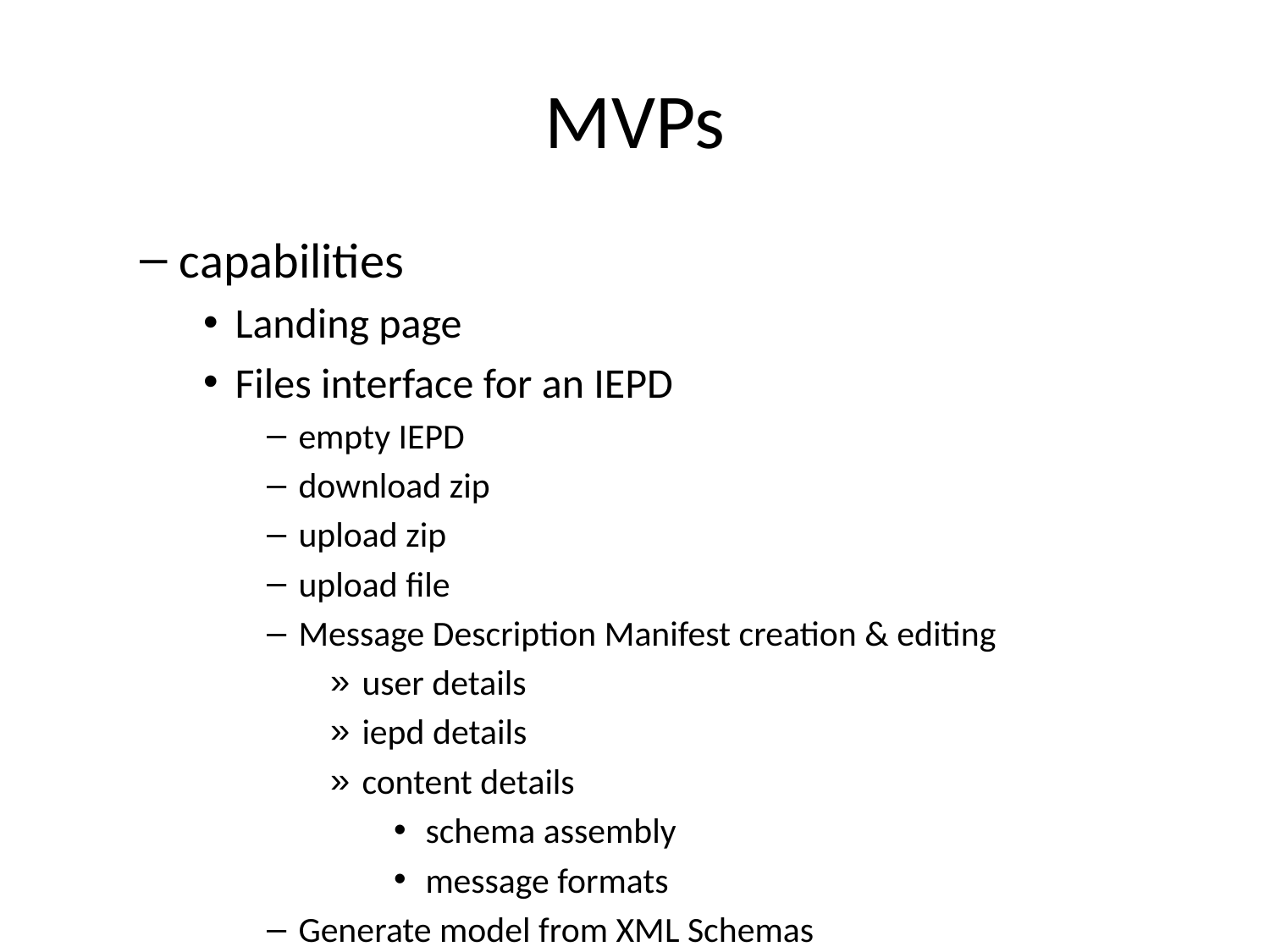

# MVPs
capabilities
Landing page
Files interface for an IEPD
empty IEPD
download zip
upload zip
upload file
Message Description Manifest creation & editing
user details
iepd details
content details
schema assembly
message formats
Generate model from XML Schemas
Generate model from spreadsheet
Generate JSON schema from model
Generate XSD from model
Generate UML from model
validation
error handling
report generation
conformance assertion
populate with a good template
NIEM 5.0 targets
production of NIEM 5 XSDs
model-to-NIEM 5 XSDs
SSGT
add “model” schema generator
NIEM release
Generate JSON Schema from a schema set / zip
as a UI / standalone webapp
as a web service
process:
IEPD zip to XML Schema document set
XML Schema set to model
model to JSON Schema
cons
Requires JSON people to build XML Schemas
Generate JSON Schema from a spreadsheet
requires precise spreadsheet format
list
1st MVP
features
landing page
session mgt
file interface
spreadsheet-to-model
model-to-JSON Schema
capabilities
generate JSON Schema from a spreadsheet
XML-free JSON capability
Additional capabilities queue
model to XML Schema
XML Schema to model
service API
IEPD assembly
upload artifacts
result in IEPD package
following conventions
IEPD validation
validate XML Schemas vs. NDR
validate XML instance vs. IEPD
validate full IEPD vs. IEPD spec
check catalog for validity
check for mandatory artifacts
Map & Model interface
search for content
add found content to a model